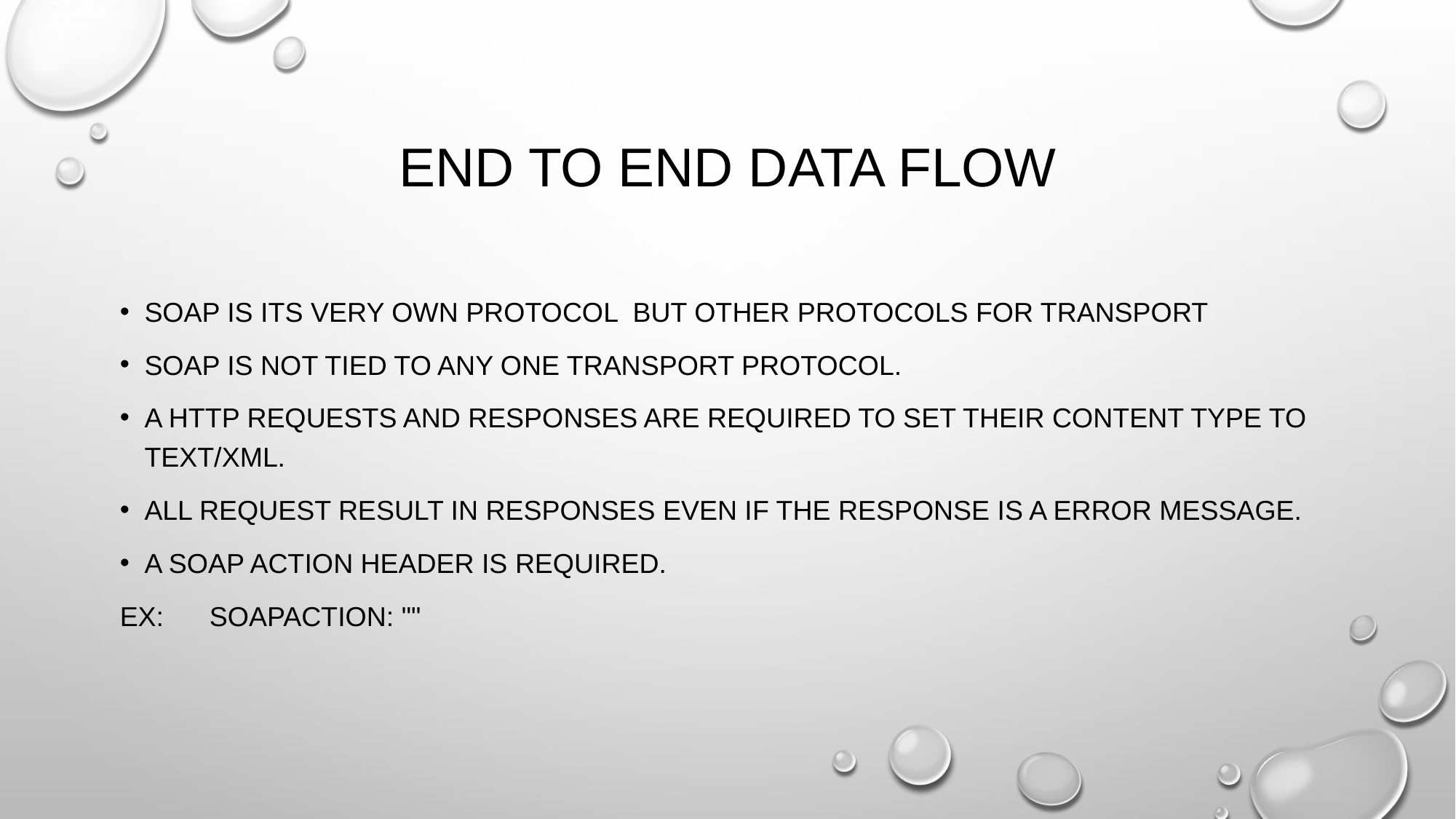

# End to end data flow
SOAP is its very own protocol  but other protocols for transport
Soap is not tied to any one transport protocol.
A HTTP requests and responses are required to set their content type to text/xml.
All request result in responses even if the response is a error message.
A soap action header is required.
ex:      SOAPAction: ""